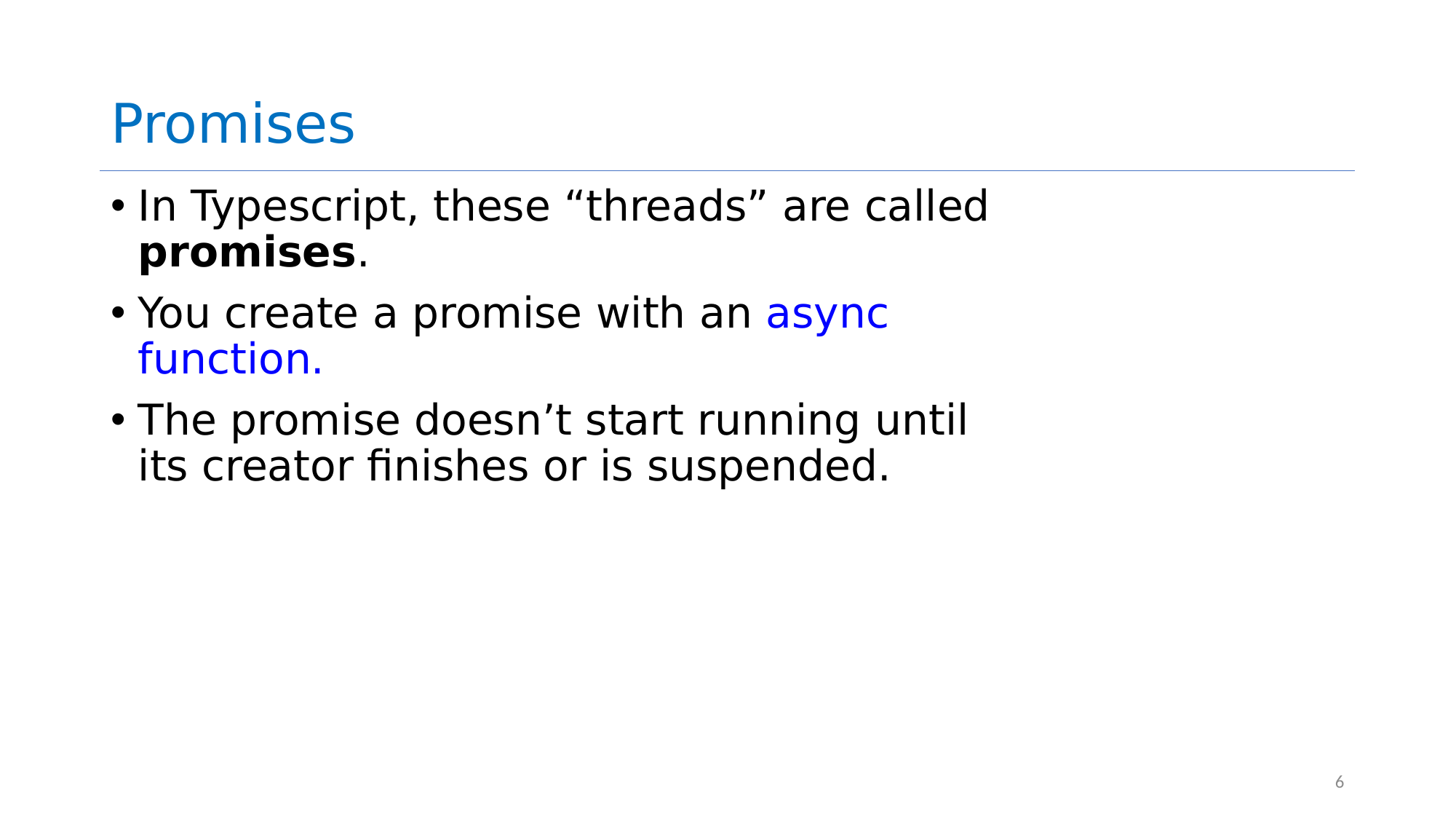

# Promises
In Typescript, these “threads” are called promises.
You create a promise with an async function.
The promise doesn’t start running until its creator finishes or is suspended.

6